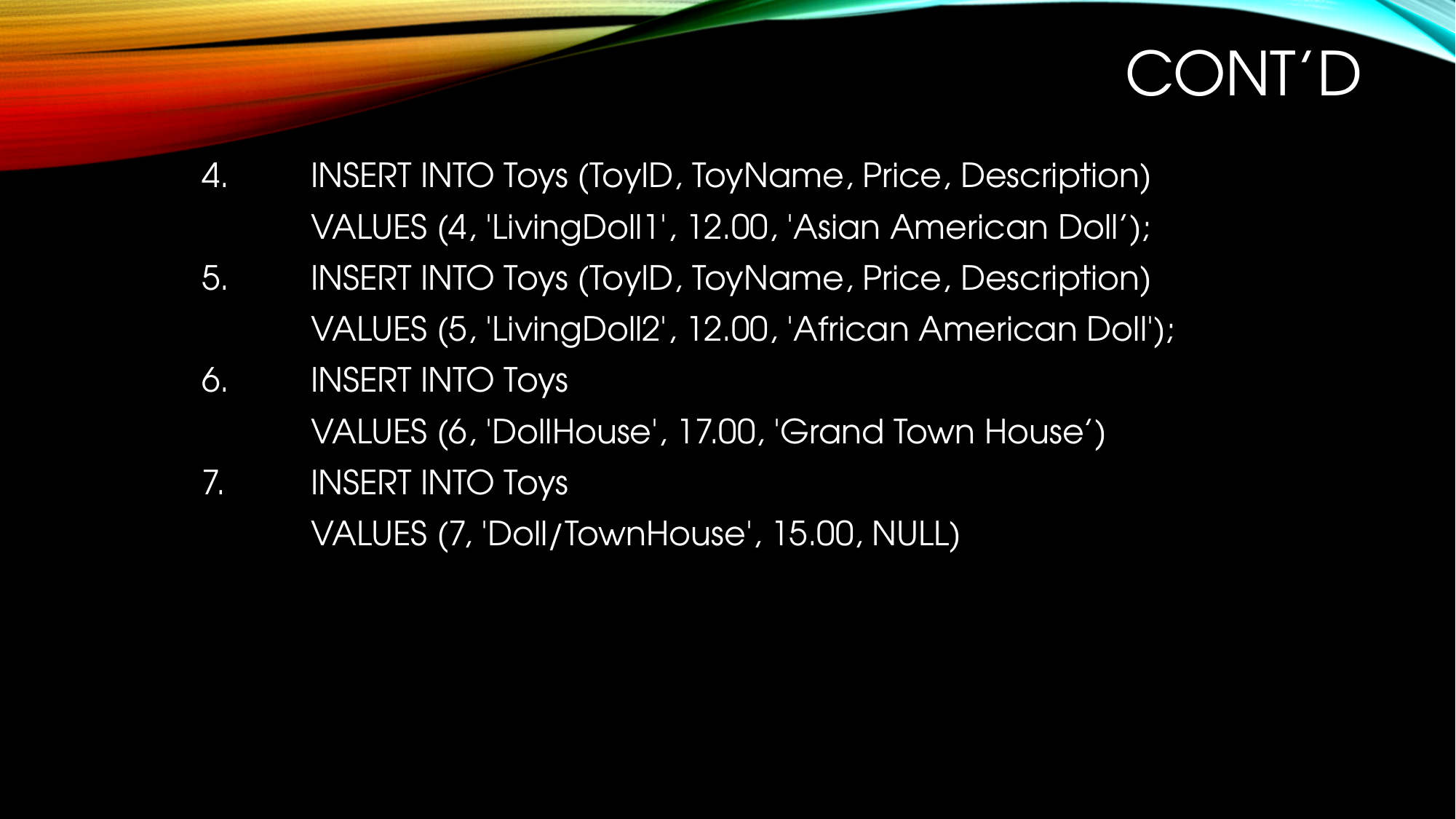

# Cont’d
	4.	INSERT INTO Toys (ToyID, ToyName, Price, Description)
		VALUES (4, 'LivingDoll1', 12.00, 'Asian American Doll’);
	5.	INSERT INTO Toys (ToyID, ToyName, Price, Description)
		VALUES (5, 'LivingDoll2', 12.00, 'African American Doll');
	6.	INSERT INTO Toys
		VALUES (6, 'DollHouse', 17.00, 'Grand Town House’)
	7.	INSERT INTO Toys
		VALUES (7, 'Doll/TownHouse', 15.00, NULL)